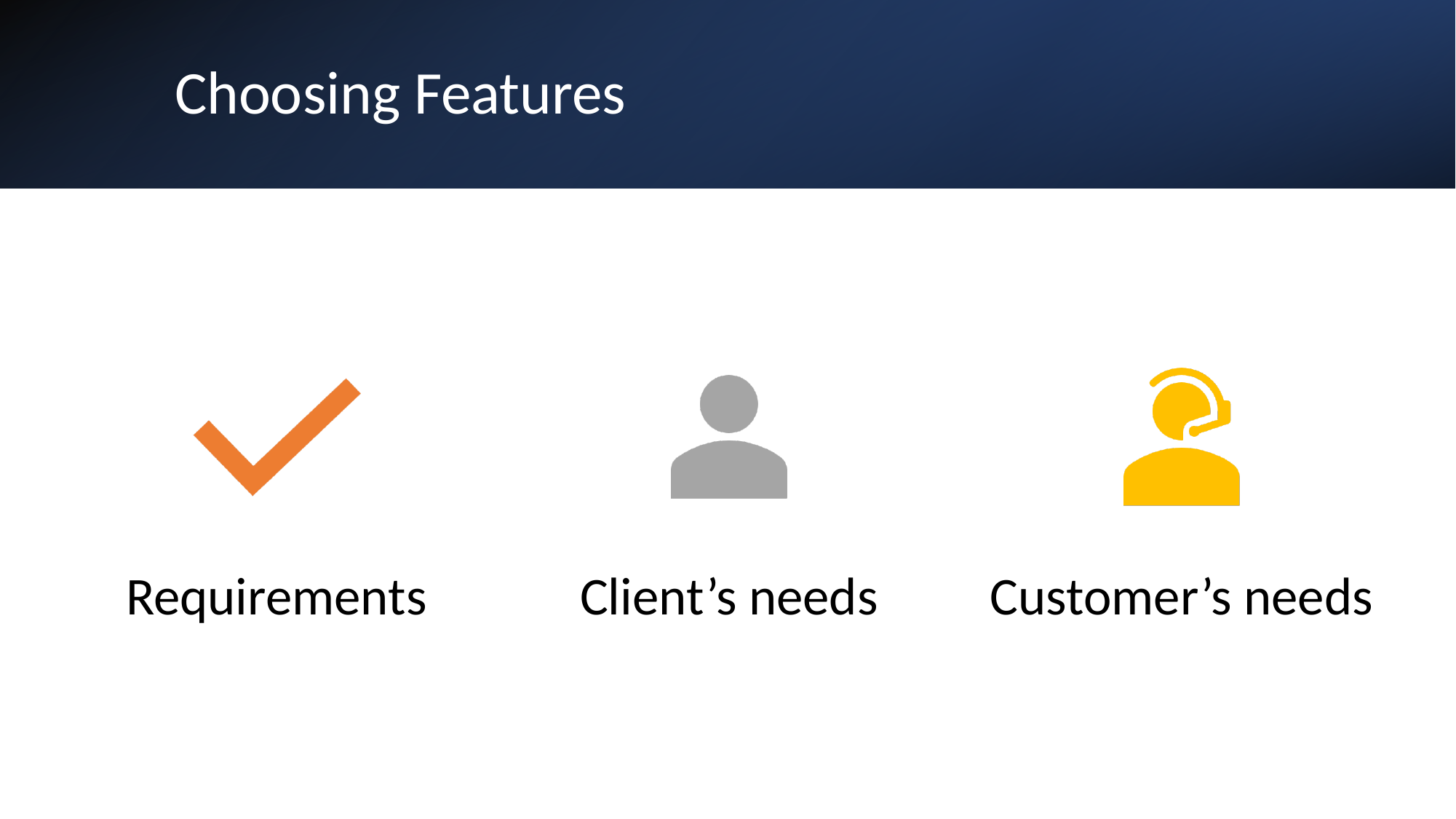

# Choosing Features
Requirements
Client’s needs
Customer’s needs